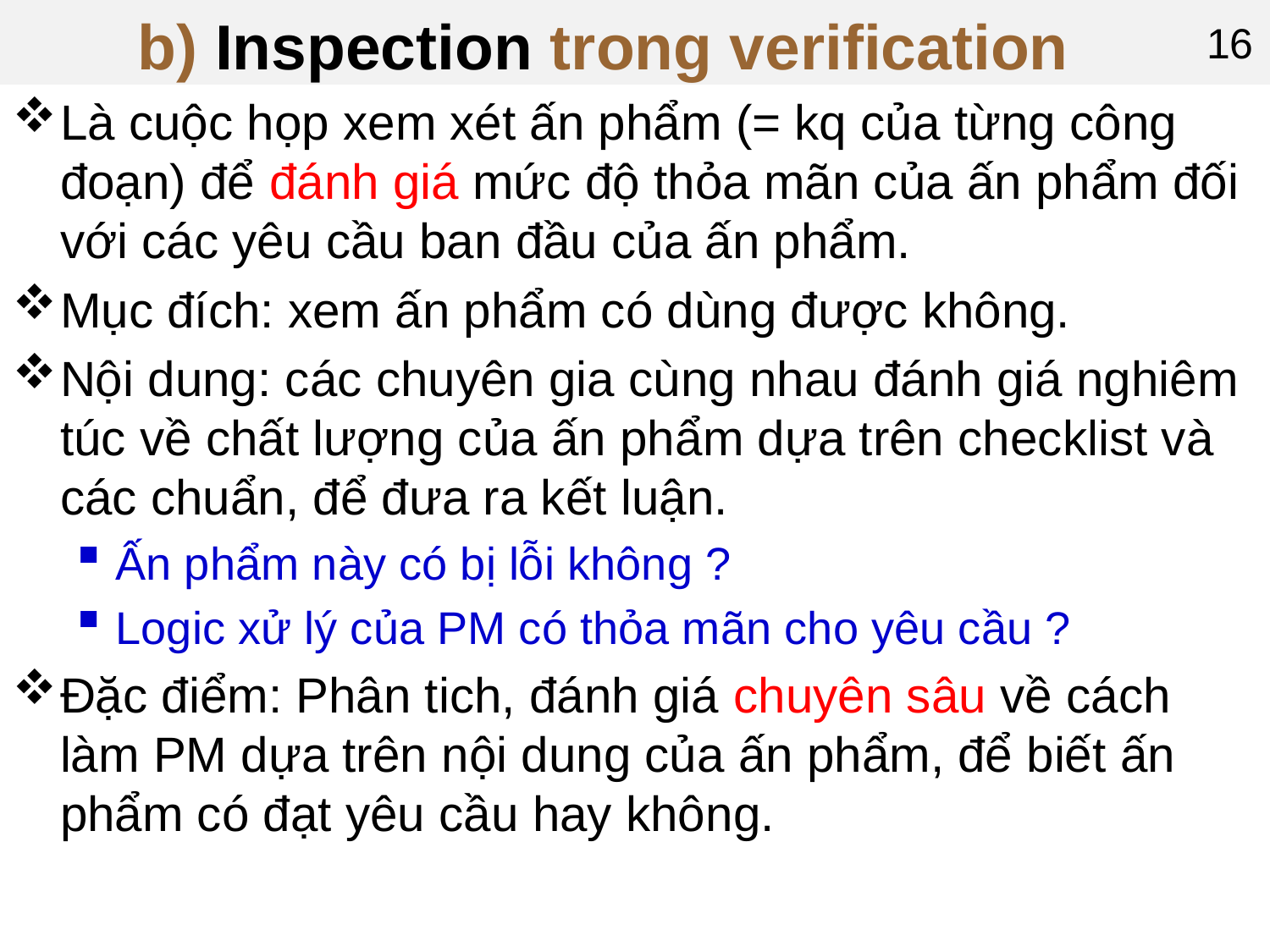

# b) Inspection trong verification
16
Là cuộc họp xem xét ấn phẩm (= kq của từng công đoạn) để đánh giá mức độ thỏa mãn của ấn phẩm đối với các yêu cầu ban đầu của ấn phẩm.
Mục đích: xem ấn phẩm có dùng được không.
Nội dung: các chuyên gia cùng nhau đánh giá nghiêm túc về chất lượng của ấn phẩm dựa trên checklist và các chuẩn, để đưa ra kết luận.
Ấn phẩm này có bị lỗi không ?
Logic xử lý của PM có thỏa mãn cho yêu cầu ?
Đặc điểm: Phân tich, đánh giá chuyên sâu về cách làm PM dựa trên nội dung của ấn phẩm, để biết ấn phẩm có đạt yêu cầu hay không.